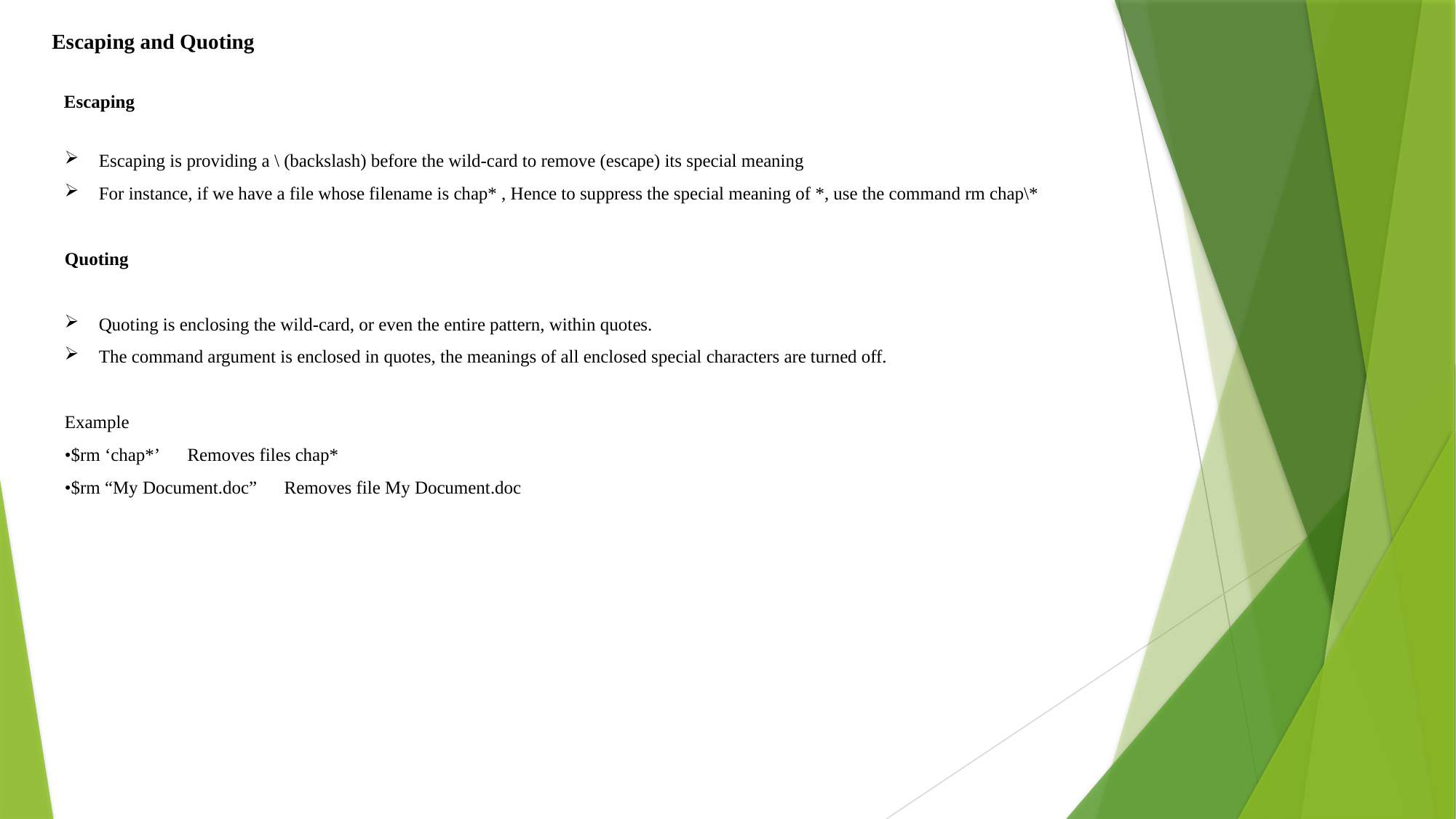

Escaping and Quoting

Escaping
Escaping is providing a \ (backslash) before the wild-card to remove (escape) its special meaning
For instance, if we have a file whose filename is chap* , Hence to suppress the special meaning of *, use the command rm chap\*

Quoting

Quoting is enclosing the wild-card, or even the entire pattern, within quotes.
The command argument is enclosed in quotes, the meanings of all enclosed special characters are turned off.

Example
•$rm ‘chap*’      Removes files chap*
•$rm “My Document.doc”      Removes file My Document.doc